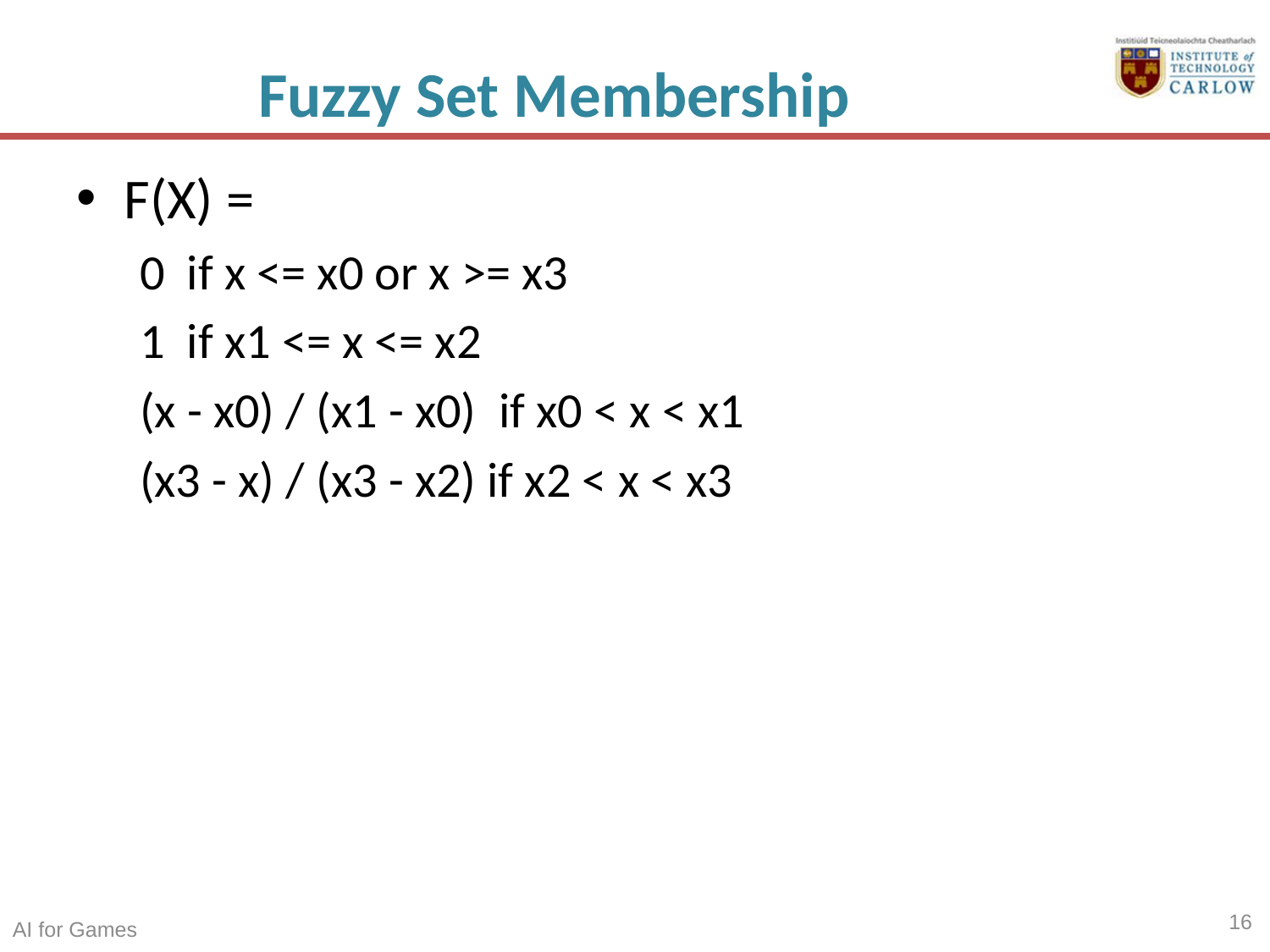

# Fuzzy Set Membership
F(X) =
0  if x <= x0 or x >= x3
1  if x1 <= x <= x2
(x - x0) / (x1 - x0)  if x0 < x < x1
(x3 - x) / (x3 - x2) if x2 < x < x3
16